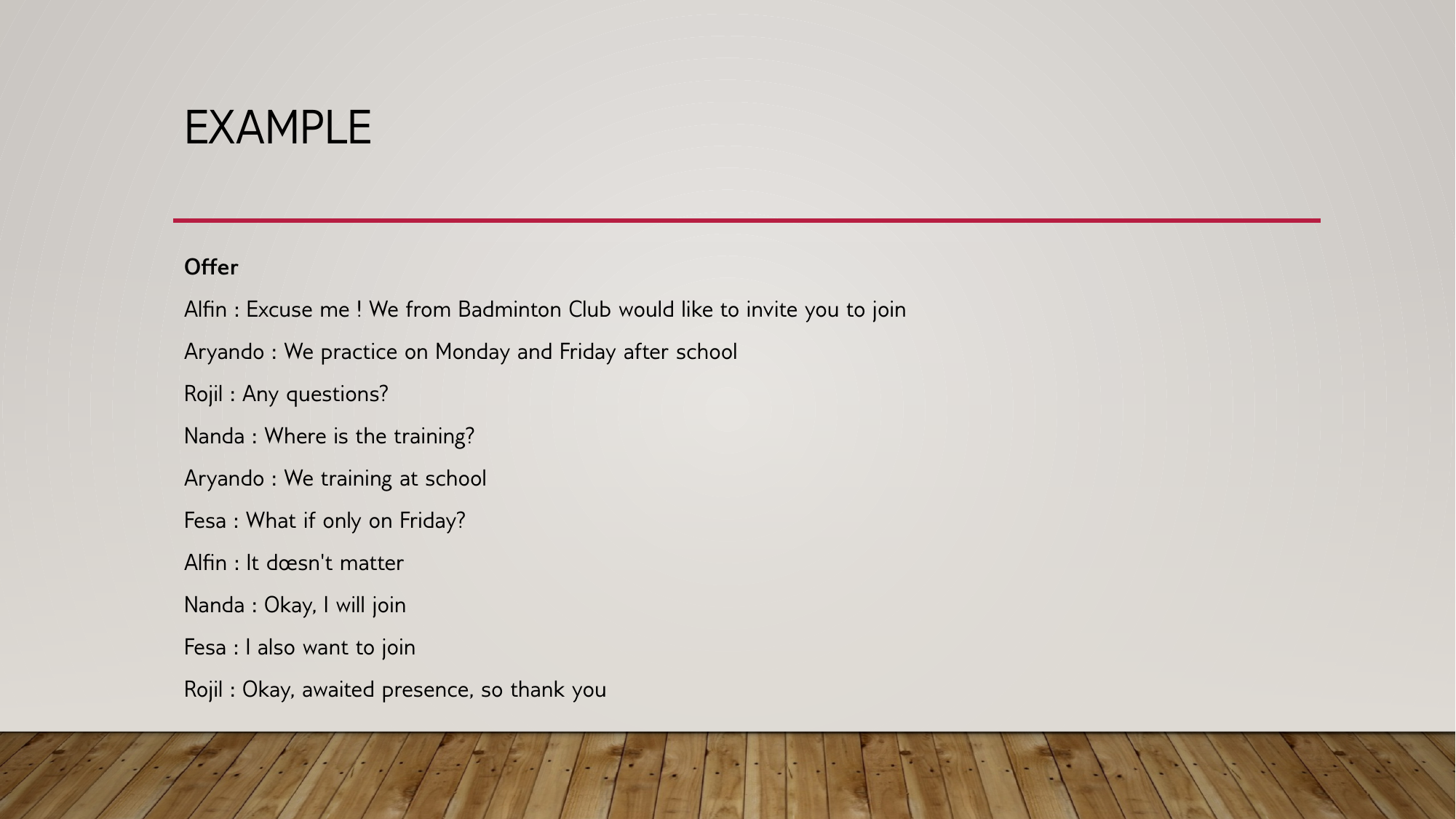

# Example
Offer
Alfin : Excuse me ! We from Badminton Club would like to invite you to join
Aryando : We practice on Monday and Friday after school
Rojil : Any questions?
Nanda : Where is the training?
Aryando : We training at school
Fesa : What if only on Friday?
Alfin : It doesn't matter
Nanda : Okay, I will join
Fesa : I also want to join
Rojil : Okay, awaited presence, so thank you